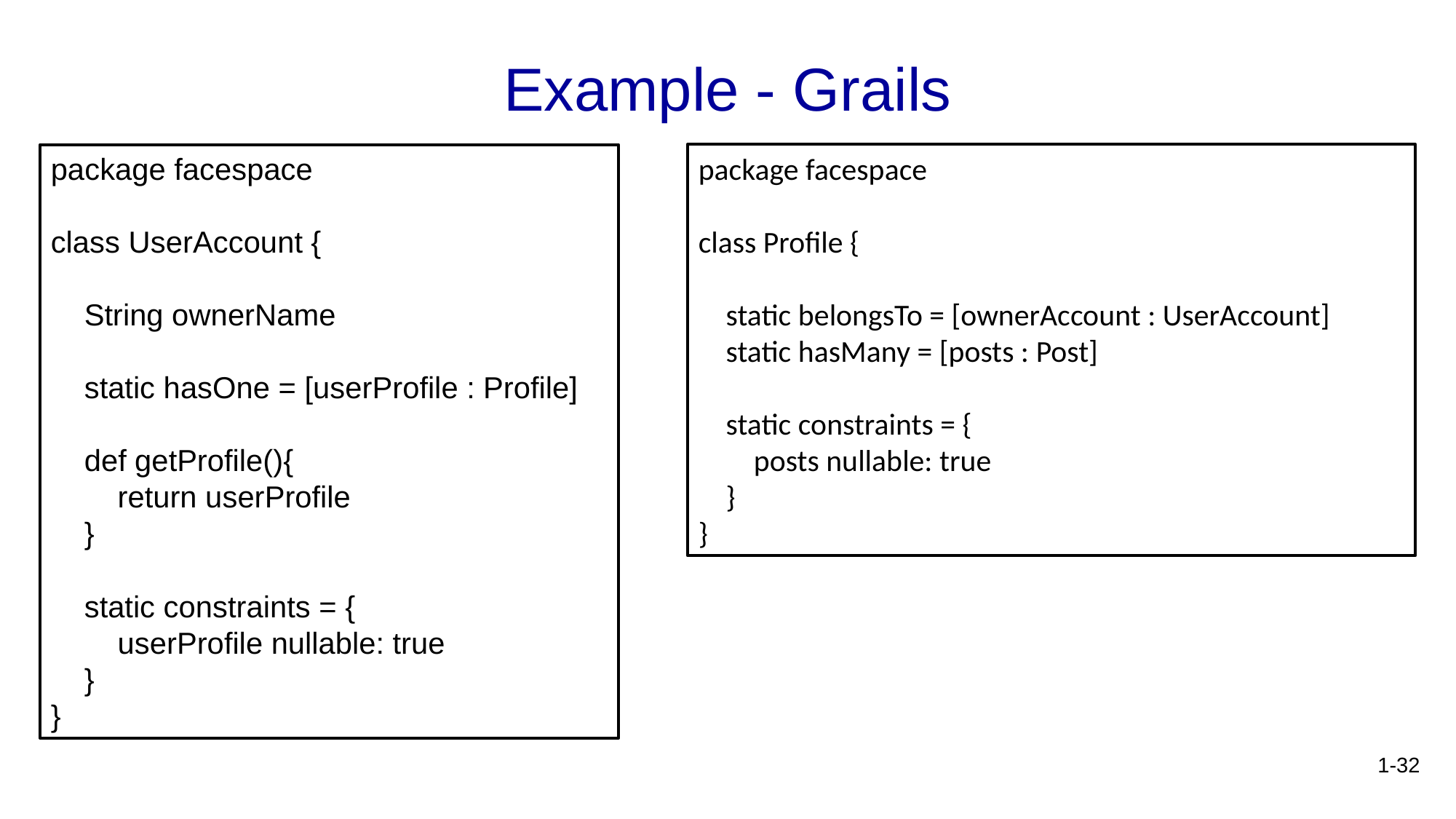

# Example - Grails
package facespace

class Profile {

    static belongsTo = [ownerAccount : UserAccount]
    static hasMany = [posts : Post]

    static constraints = {
        posts nullable: true
    }
}
package facespace

class UserAccount {

    String ownerName

    static hasOne = [userProfile : Profile]

    def getProfile(){
        return userProfile
    }

    static constraints = {
        userProfile nullable: true
    }
}
1-32